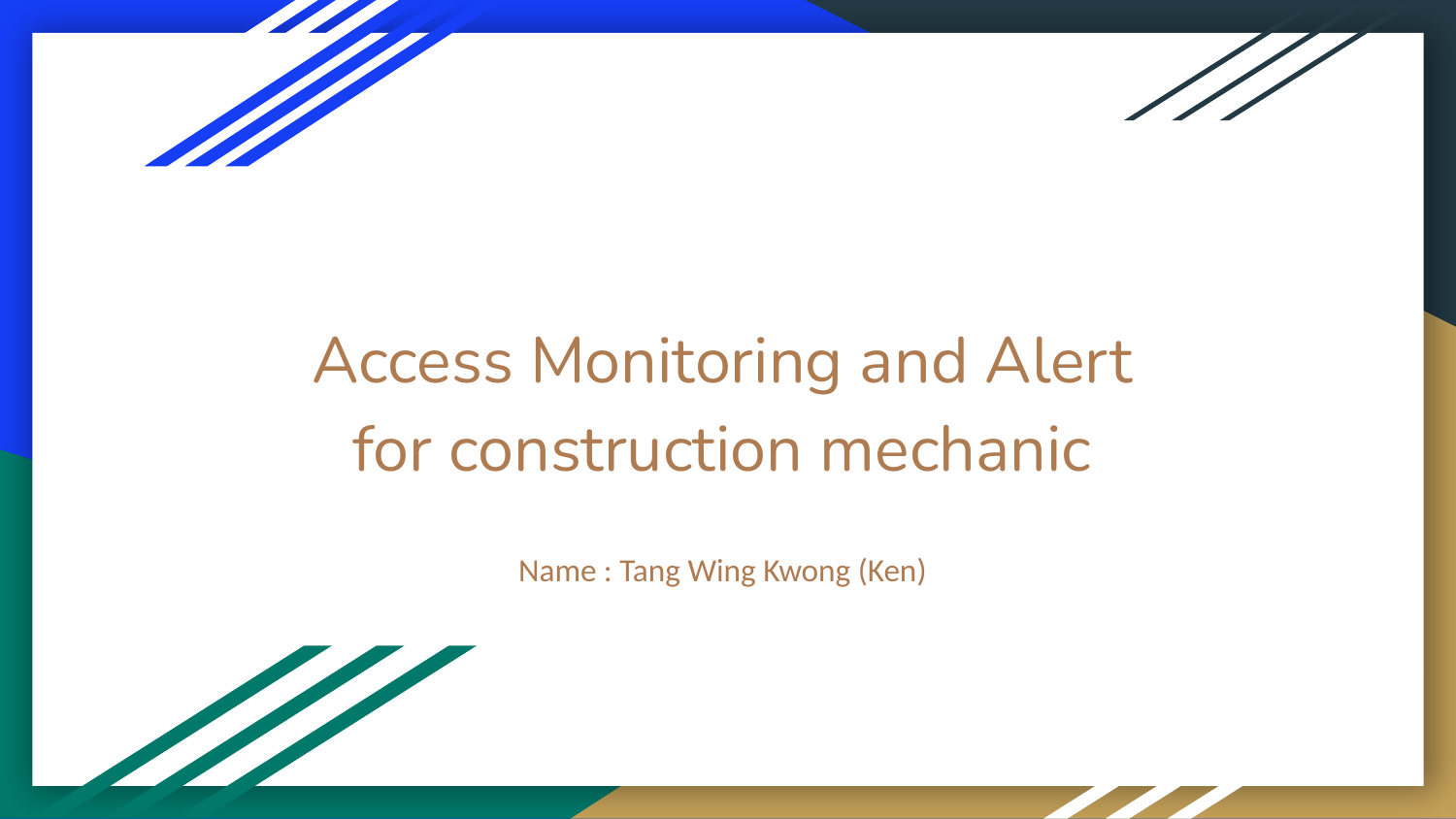

# Access Monitoring and Alert for construction mechanic
Name : Tang Wing Kwong (Ken)